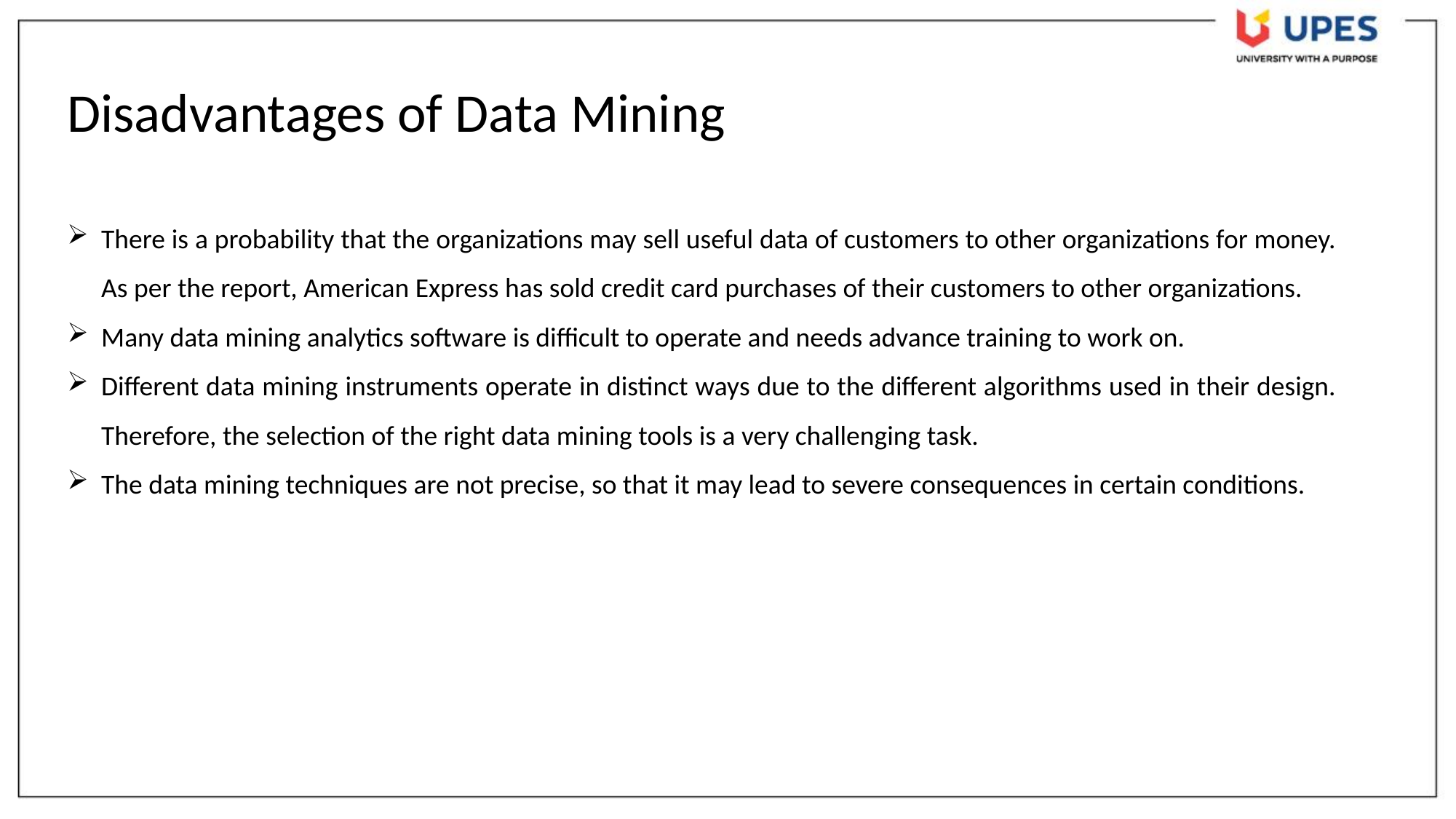

Disadvantages of Data Mining
There is a probability that the organizations may sell useful data of customers to other organizations for money. As per the report, American Express has sold credit card purchases of their customers to other organizations.
Many data mining analytics software is difficult to operate and needs advance training to work on.
Different data mining instruments operate in distinct ways due to the different algorithms used in their design. Therefore, the selection of the right data mining tools is a very challenging task.
The data mining techniques are not precise, so that it may lead to severe consequences in certain conditions.